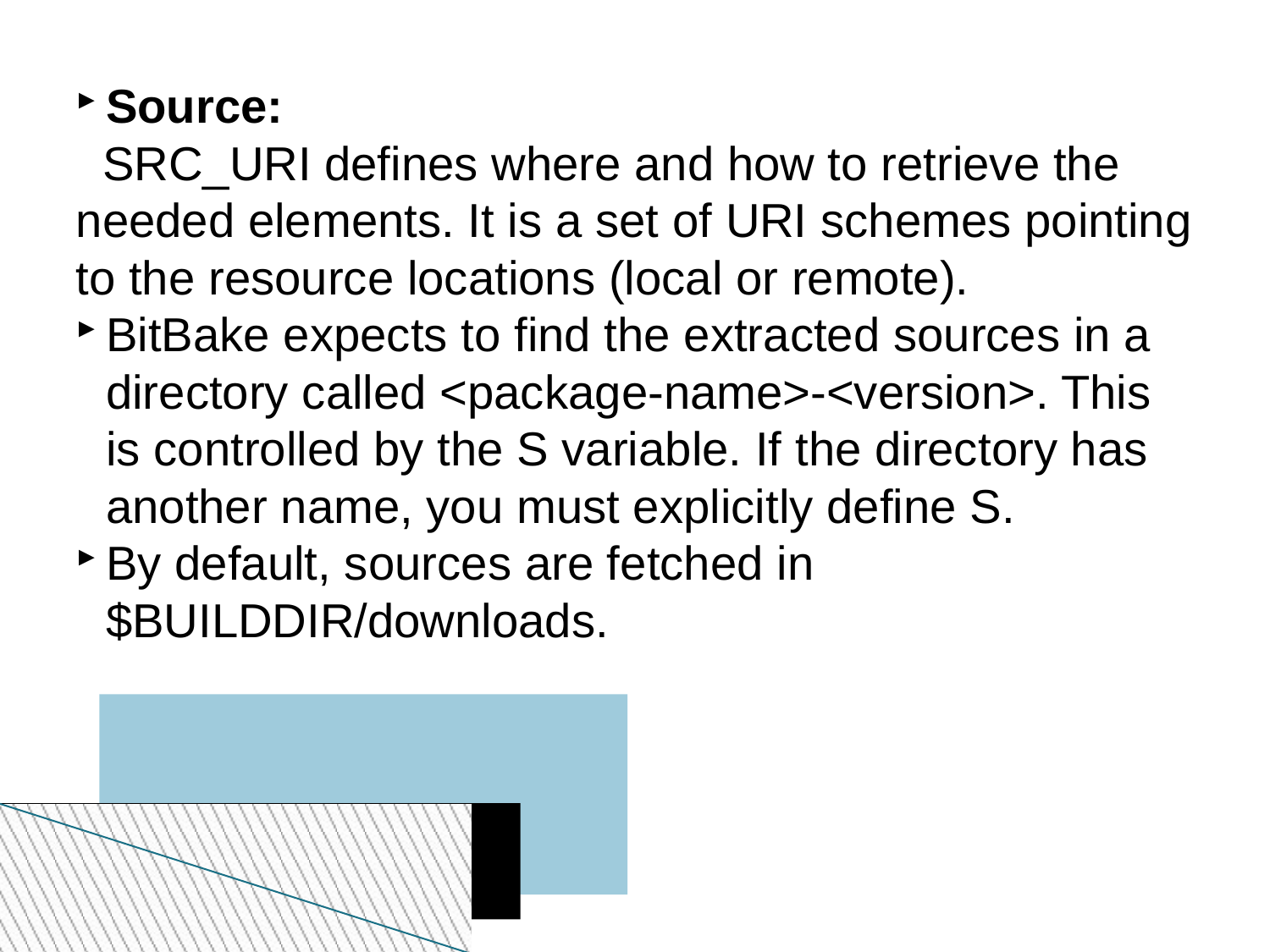

Source:
  SRC_URI defines where and how to retrieve the needed elements. It is a set of URI schemes pointing to the resource locations (local or remote).
BitBake expects to find the extracted sources in a directory called <package-name>-<version>. This is controlled by the S variable. If the directory has another name, you must explicitly define S.
By default, sources are fetched in $BUILDDIR/downloads.